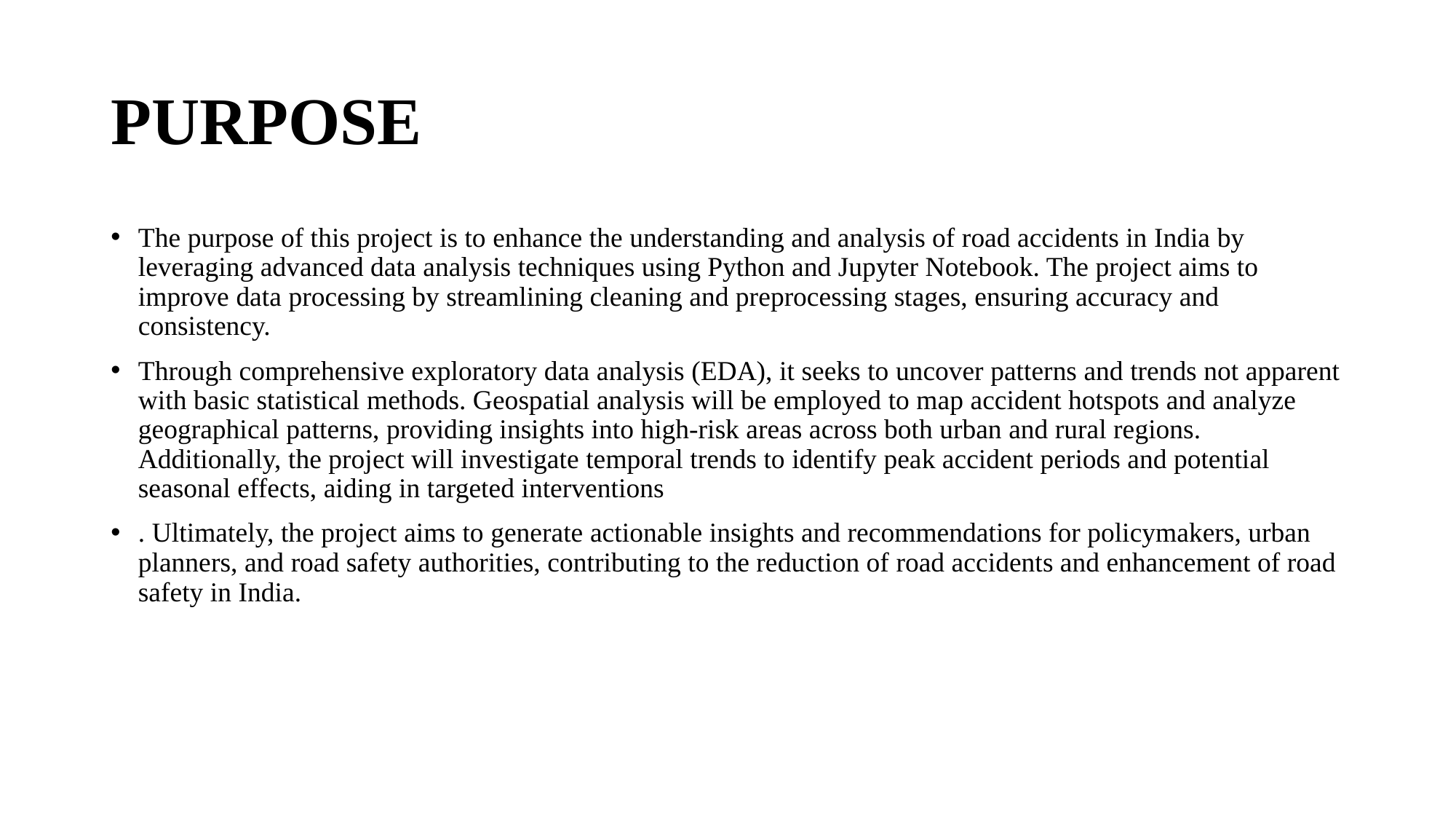

# PURPOSE
The purpose of this project is to enhance the understanding and analysis of road accidents in India by leveraging advanced data analysis techniques using Python and Jupyter Notebook. The project aims to improve data processing by streamlining cleaning and preprocessing stages, ensuring accuracy and consistency.
Through comprehensive exploratory data analysis (EDA), it seeks to uncover patterns and trends not apparent with basic statistical methods. Geospatial analysis will be employed to map accident hotspots and analyze geographical patterns, providing insights into high-risk areas across both urban and rural regions. Additionally, the project will investigate temporal trends to identify peak accident periods and potential seasonal effects, aiding in targeted interventions
. Ultimately, the project aims to generate actionable insights and recommendations for policymakers, urban planners, and road safety authorities, contributing to the reduction of road accidents and enhancement of road safety in India.